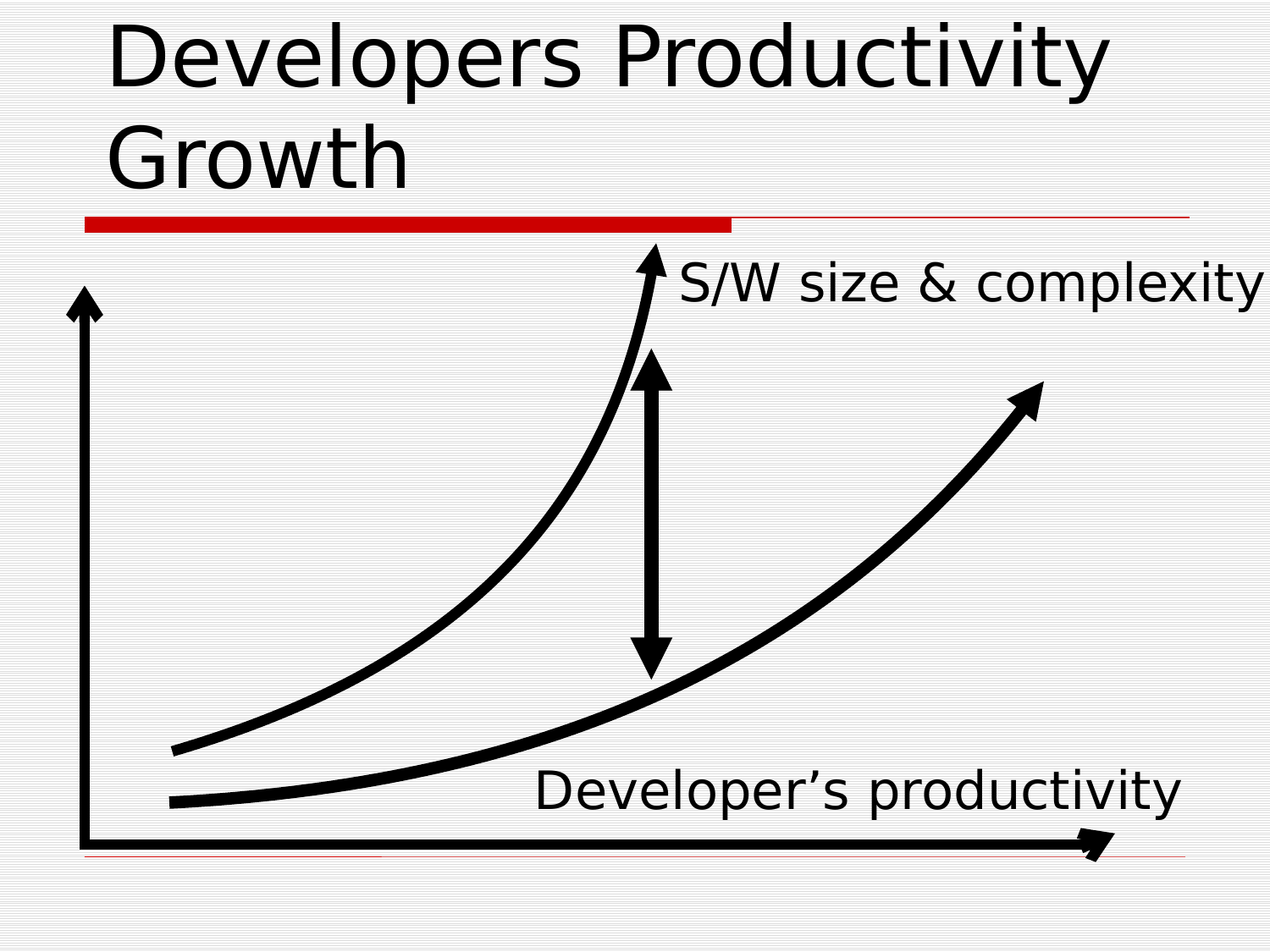

# Developers Productivity Growth

S/W size & complexity

Developer’s productivity